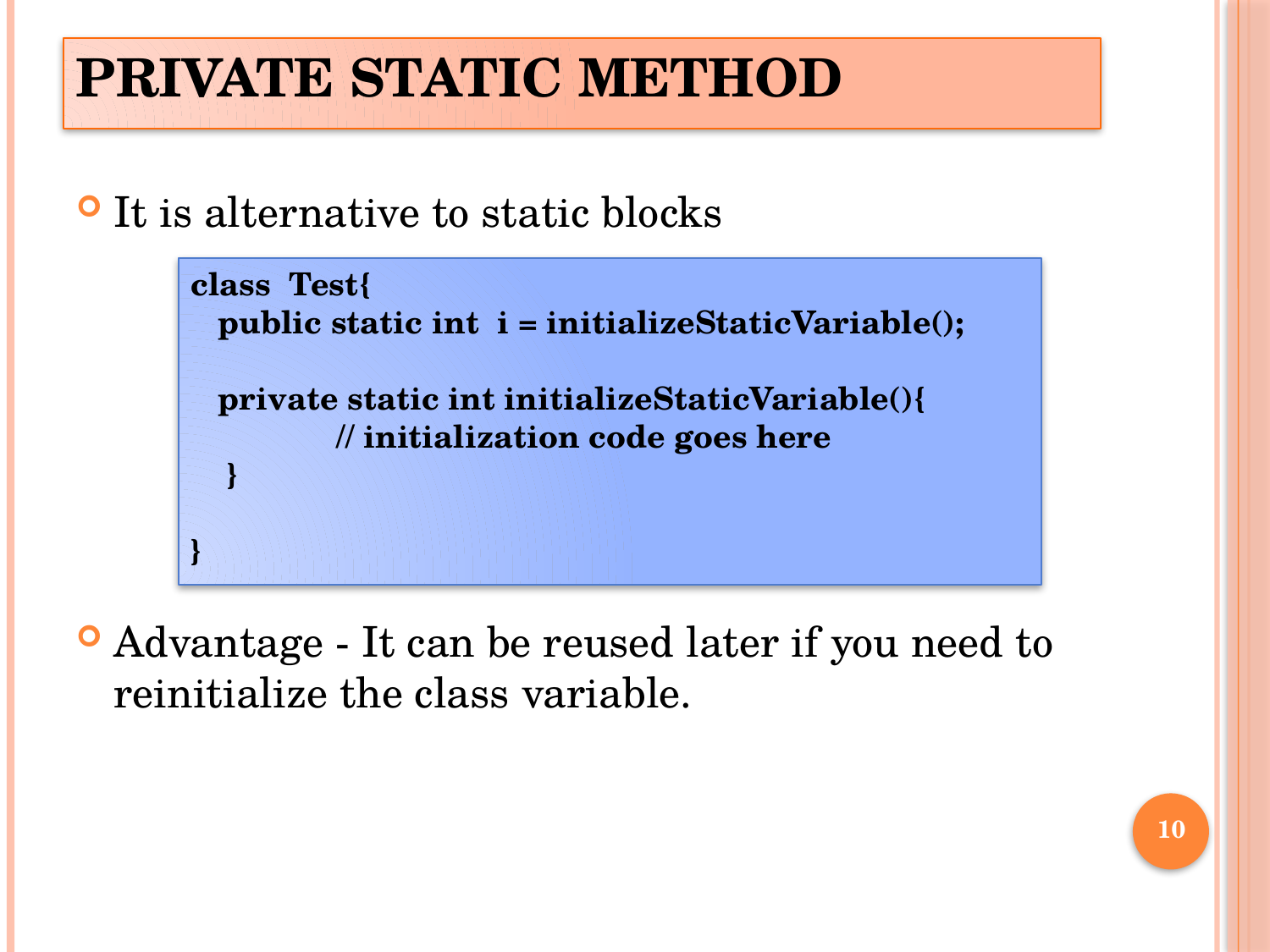

# Private static method
It is alternative to static blocks

Advantage - It can be reused later if you need to reinitialize the class variable.
class  Test{
   public static int  i = initializeStaticVariable();

   private static int initializeStaticVariable(){
                // initialization code goes here
    }

}
10